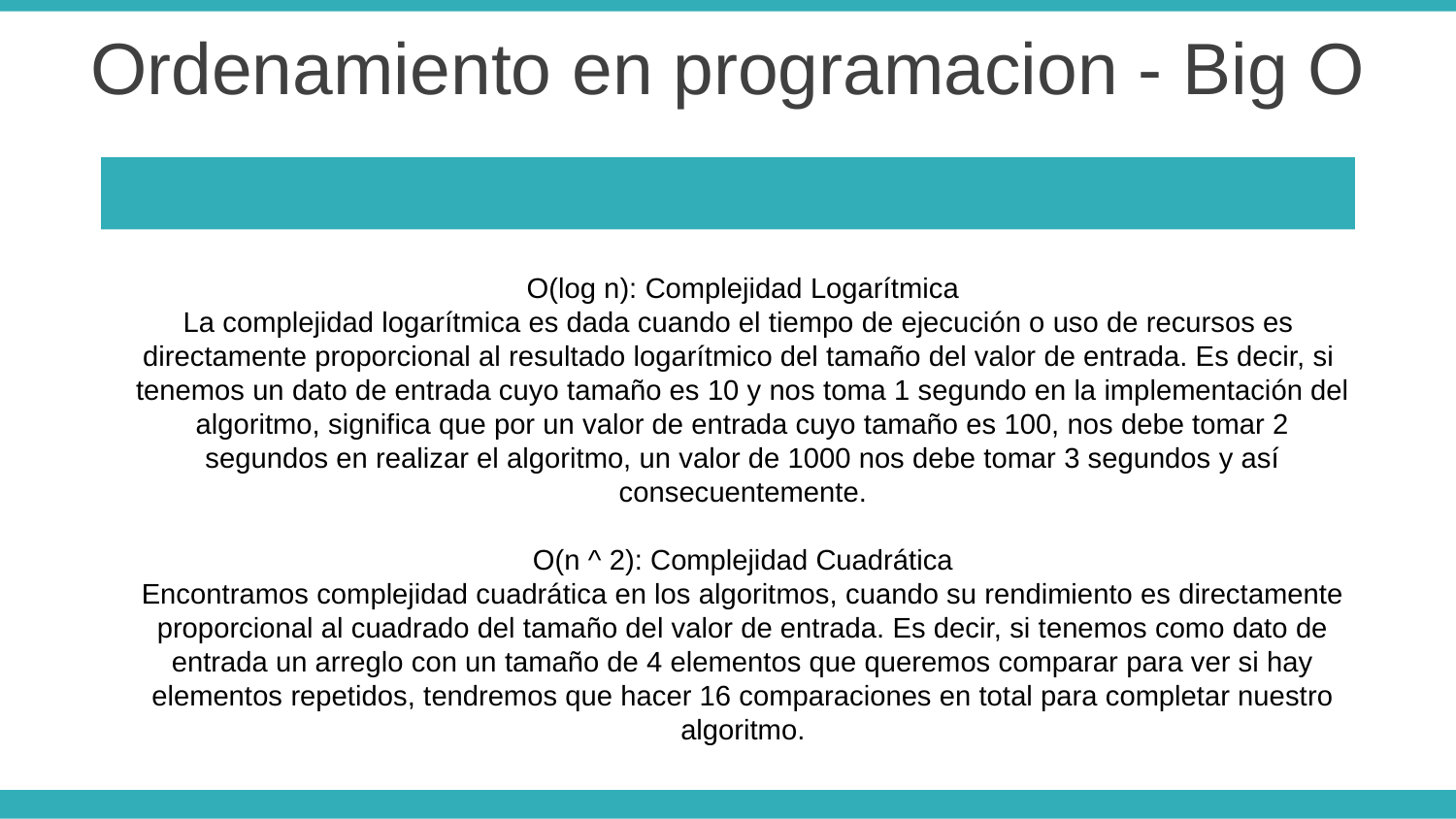

Ordenamiento en programacion - Big O

O(log n): Complejidad Logarítmica
La complejidad logarítmica es dada cuando el tiempo de ejecución o uso de recursos es
directamente proporcional al resultado logarítmico del tamaño del valor de entrada. Es decir, si
tenemos un dato de entrada cuyo tamaño es 10 y nos toma 1 segundo en la implementación del algoritmo, significa que por un valor de entrada cuyo tamaño es 100, nos debe tomar 2 segundos en realizar el algoritmo, un valor de 1000 nos debe tomar 3 segundos y así consecuentemente.

O(n ^ 2): Complejidad Cuadrática
Encontramos complejidad cuadrática en los algoritmos, cuando su rendimiento es directamente proporcional al cuadrado del tamaño del valor de entrada. Es decir, si tenemos como dato de entrada un arreglo con un tamaño de 4 elementos que queremos comparar para ver si hay elementos repetidos, tendremos que hacer 16 comparaciones en total para completar nuestro algoritmo.